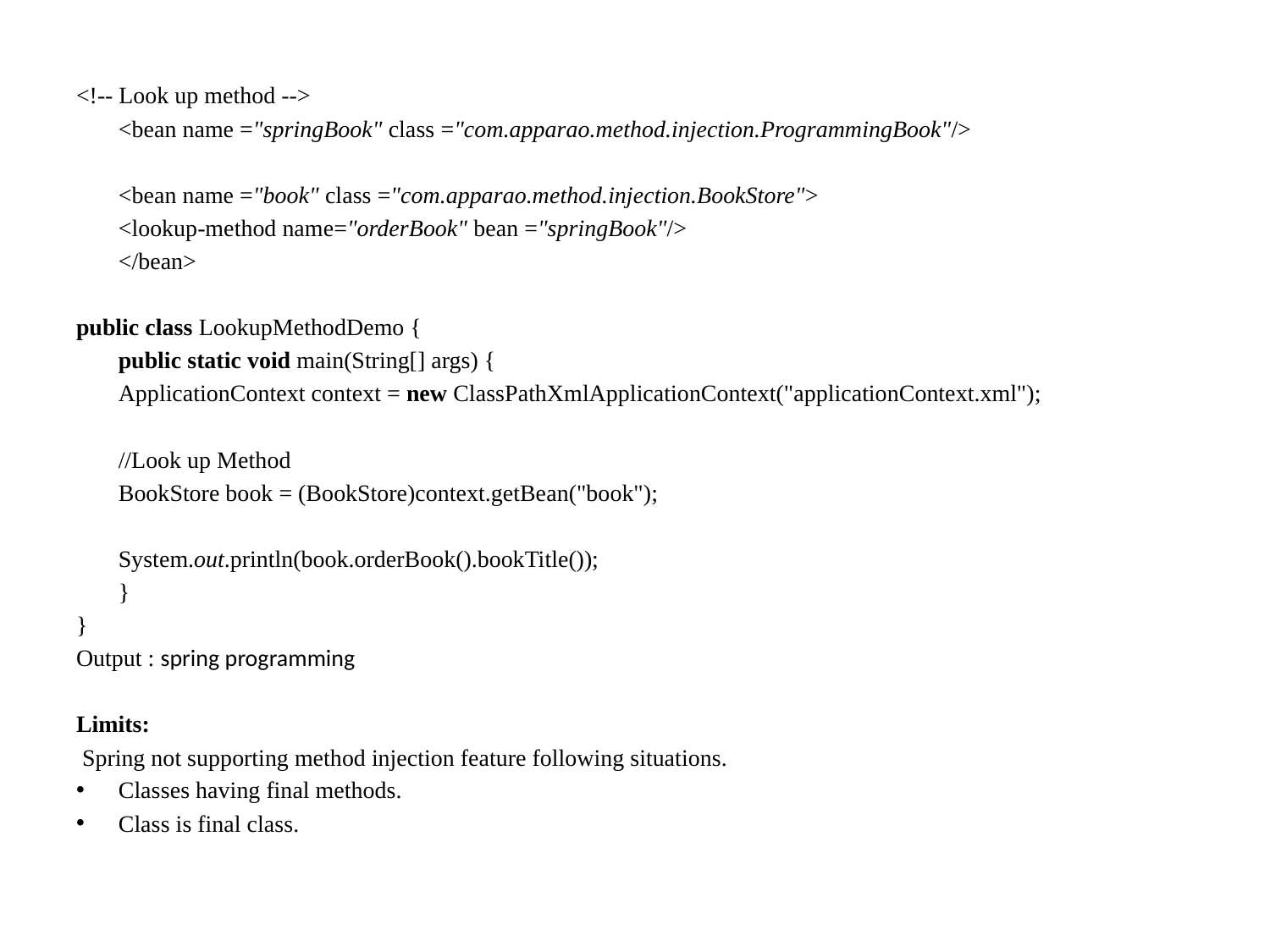

<!-- Look up method -->
	<bean name ="springBook" class ="com.apparao.method.injection.ProgrammingBook"/>

	<bean name ="book" class ="com.apparao.method.injection.BookStore">
	<lookup-method name="orderBook" bean ="springBook"/>
	</bean>

public class LookupMethodDemo {
	public static void main(String[] args) {
		ApplicationContext context = new ClassPathXmlApplicationContext("applicationContext.xml");

		//Look up Method
		BookStore book = (BookStore)context.getBean("book");

		System.out.println(book.orderBook().bookTitle());
	}
}
Output : spring programming

Limits:
 Spring not supporting method injection feature following situations.
Classes having final methods.
Class is final class.